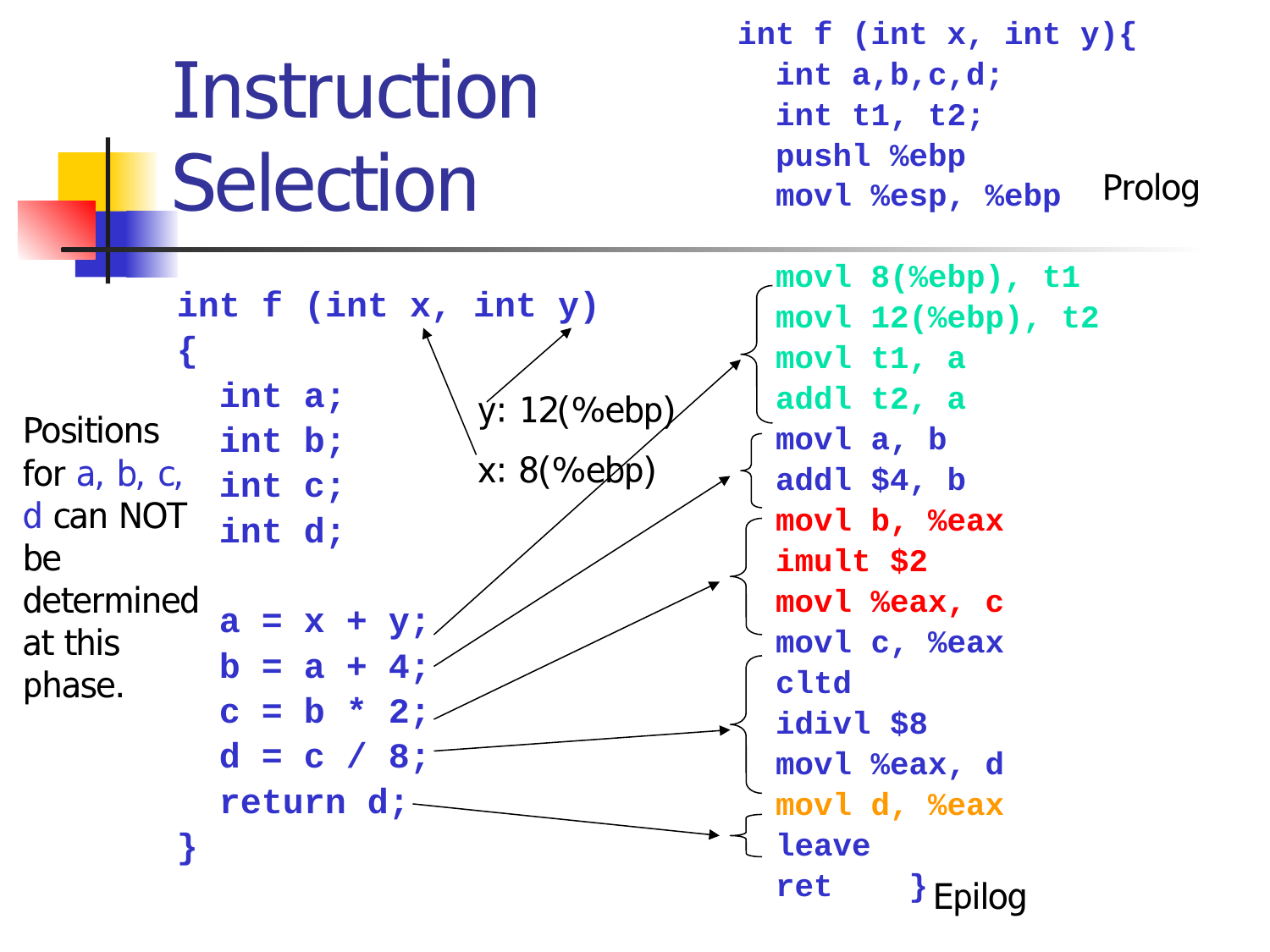

int f (int x, int y){
  int a,b,c,d;
  int t1, t2;
  pushl %ebp
  movl %esp, %ebp

  movl 8(%ebp), t1
  movl 12(%ebp), t2
  movl t1, a
  addl t2, a
  movl a, b
  addl $4, b
  movl b, %eax
  imult $2
  movl %eax, c
  movl c, %eax
  cltd
  idivl $8
  movl %eax, d
  movl d, %eax
  leave
  ret    }
# Instruction Selection
Prolog
int f (int x, int y)
{
  int a;
  int b;
  int c;
  int d;

  a = x + y;
  b = a + 4;
  c = b * 2;
  d = c / 8;
  return d;
}

y: 12(%ebp)
x: 8(%ebp)
Positions for a, b, c, d can NOT be determined at this phase.

Epilog